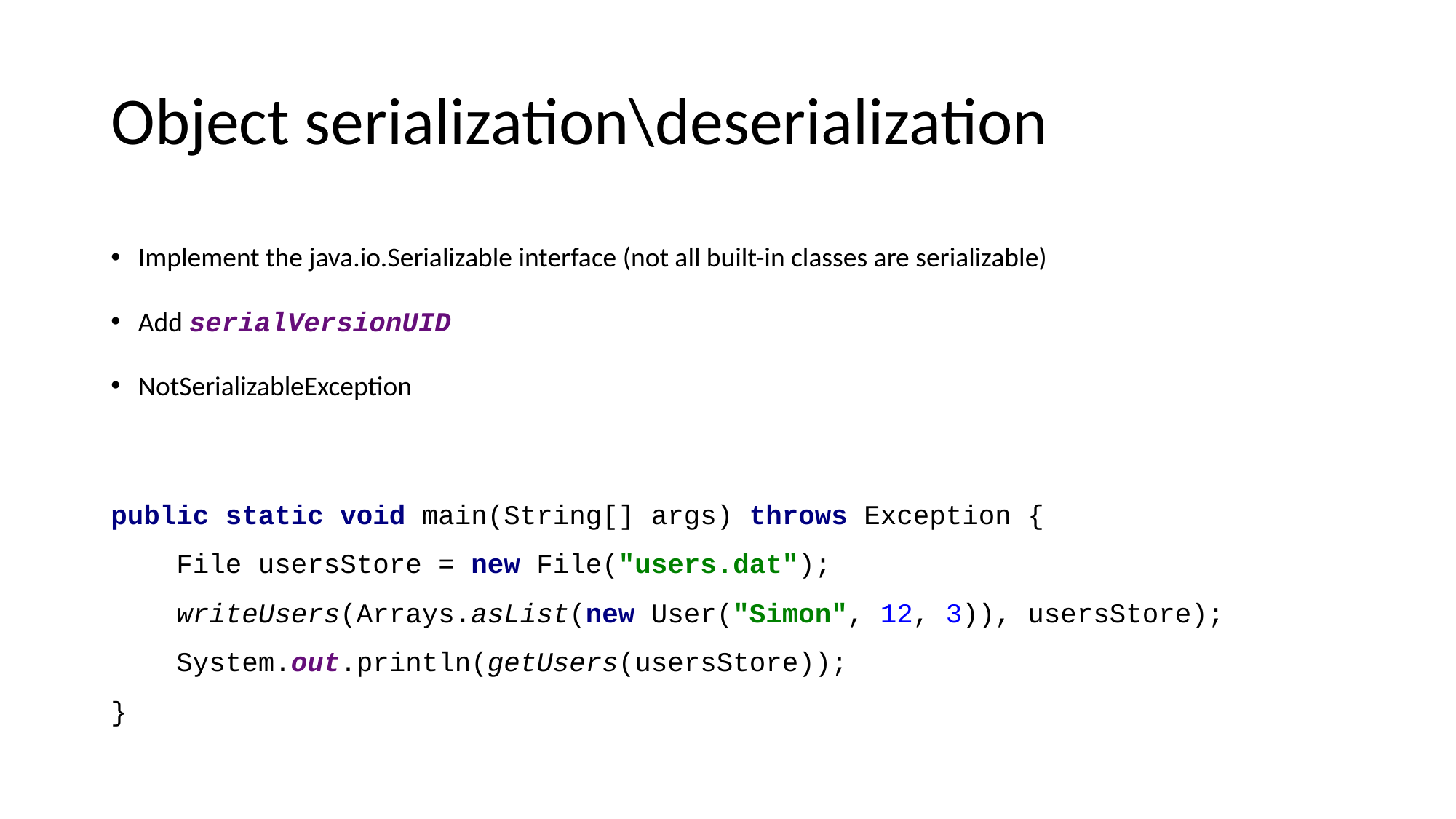

# Object serialization\deserialization
Implement the java.io.Serializable interface (not all built-in classes are serializable)
Add serialVersionUID
NotSerializableException

public static void main(String[] args) throws Exception {
    File usersStore = new File("users.dat");
    writeUsers(Arrays.asList(new User("Simon", 12, 3)), usersStore);
    System.out.println(getUsers(usersStore));
}